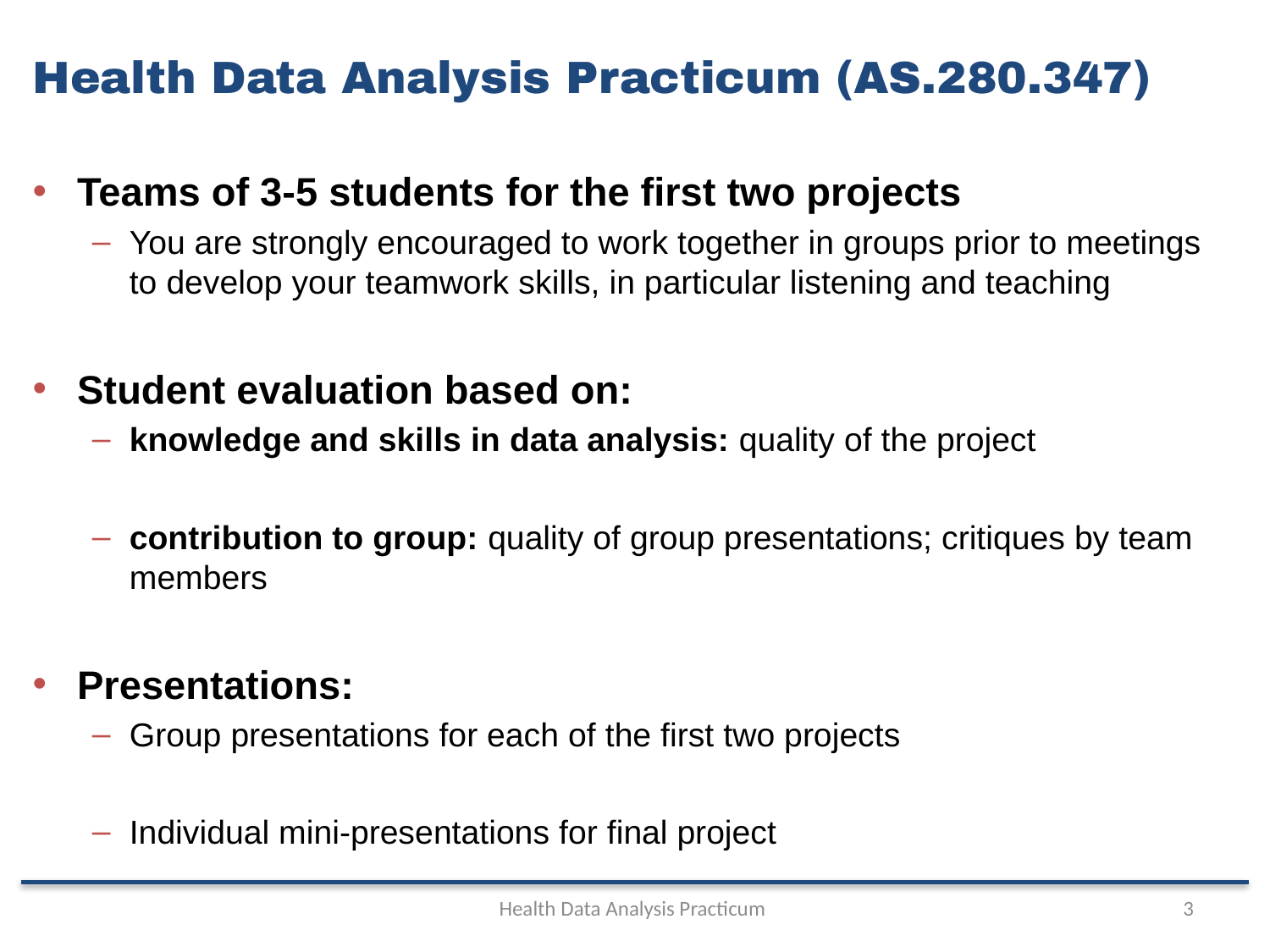

# Health Data Analysis Practicum (AS.280.347)
Teams of 3-5 students for the first two projects
You are strongly encouraged to work together in groups prior to meetings to develop your teamwork skills, in particular listening and teaching

Student evaluation based on:
knowledge and skills in data analysis: quality of the project

contribution to group: quality of group presentations; critiques by team members

Presentations:
Group presentations for each of the first two projects

Individual mini-presentations for final project
Health Data Analysis Practicum
3